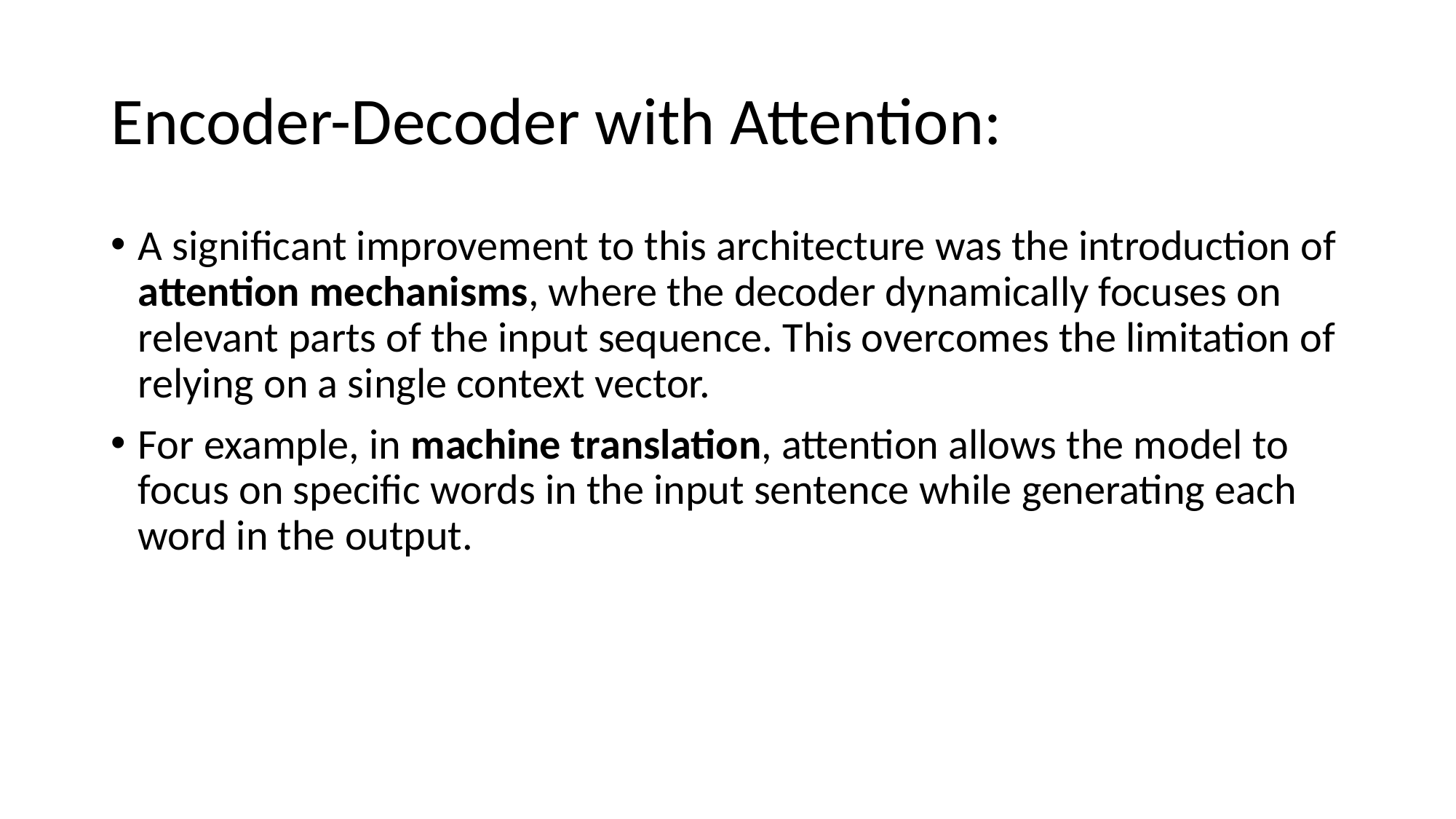

# Encoder-Decoder with Attention:
A significant improvement to this architecture was the introduction of attention mechanisms, where the decoder dynamically focuses on relevant parts of the input sequence. This overcomes the limitation of relying on a single context vector.
For example, in machine translation, attention allows the model to focus on specific words in the input sentence while generating each word in the output.